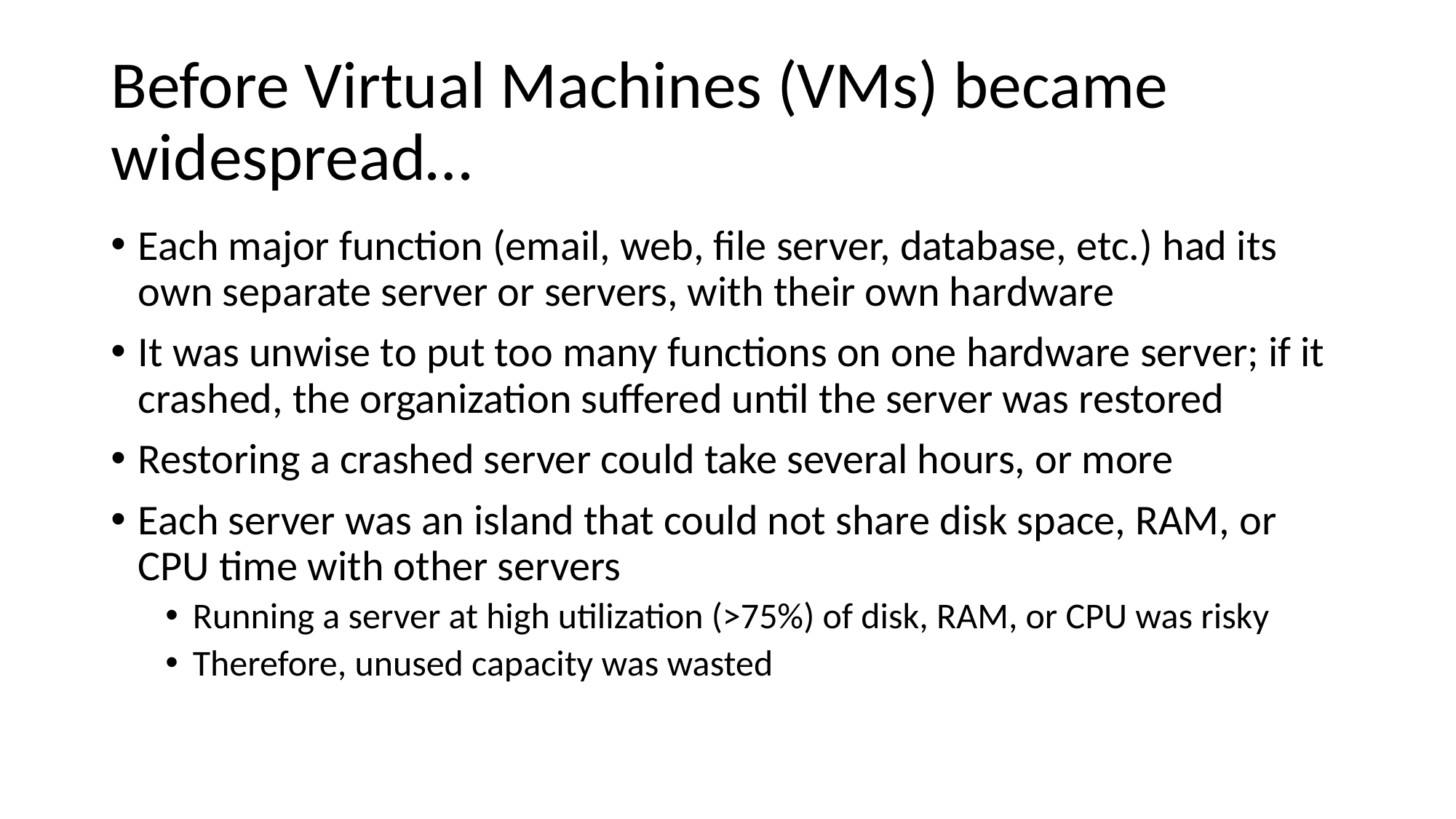

# Before Virtual Machines (VMs) became widespread…
Each major function (email, web, file server, database, etc.) had its own separate server or servers, with their own hardware
It was unwise to put too many functions on one hardware server; if it crashed, the organization suffered until the server was restored
Restoring a crashed server could take several hours, or more
Each server was an island that could not share disk space, RAM, or CPU time with other servers
Running a server at high utilization (>75%) of disk, RAM, or CPU was risky
Therefore, unused capacity was wasted